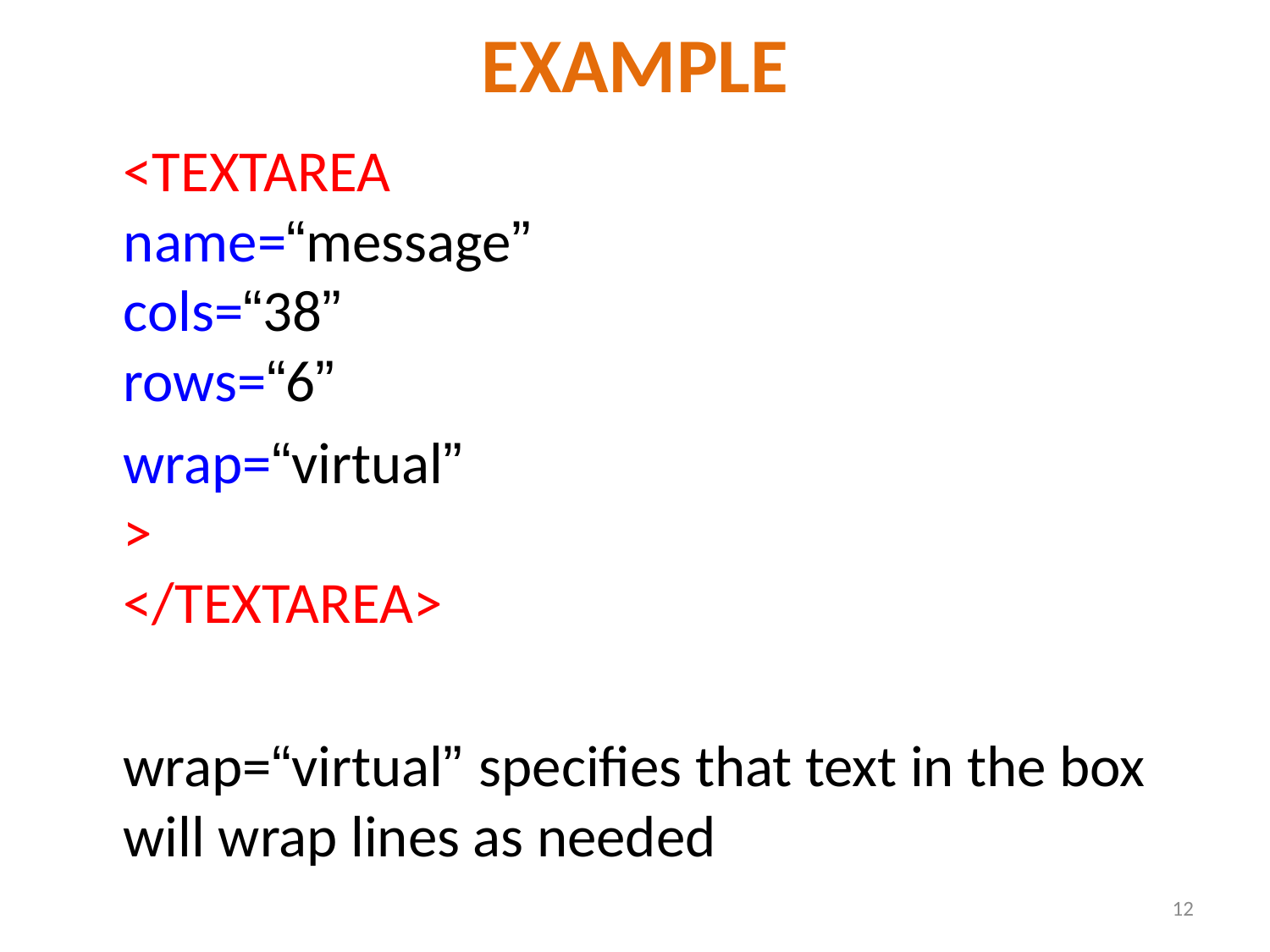

# EXAMPLE
	<TEXTAREA
	name=“message”
	cols=“38”
	rows=“6”
		wrap=“virtual”
>
</TEXTAREA>

	wrap=“virtual” specifies that text in the box will wrap lines as needed
12